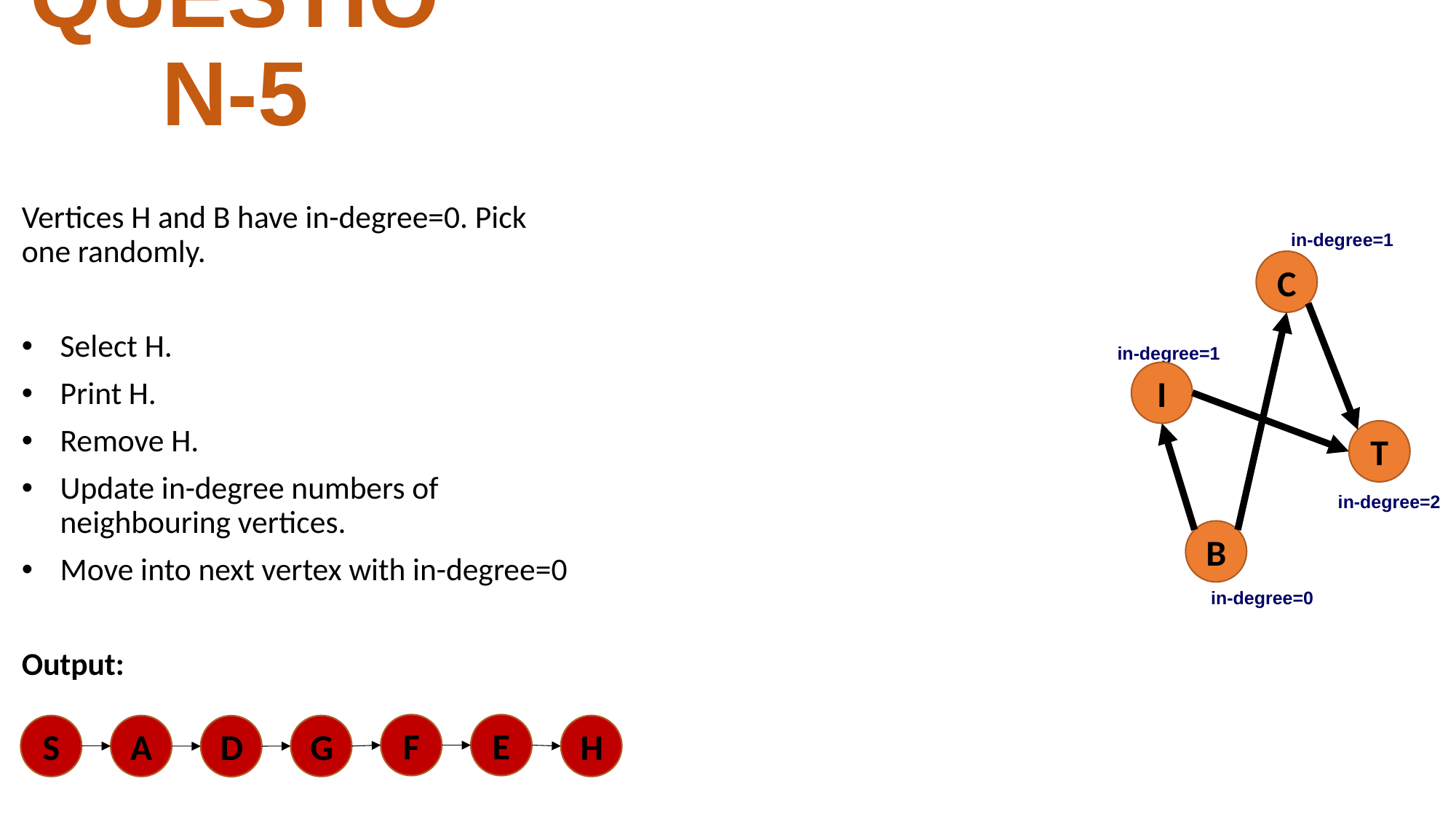

# QUESTION-5
Vertices H and B have in-degree=0. Pick one randomly.

Select H.
Print H.
Remove H.
Update in-degree numbers of neighbouring vertices.
Move into next vertex with in-degree=0

Output:
in-degree=1
C
in-degree=1
I
T
in-degree=2
B
in-degree=0
F
E
S
A
G
H
D